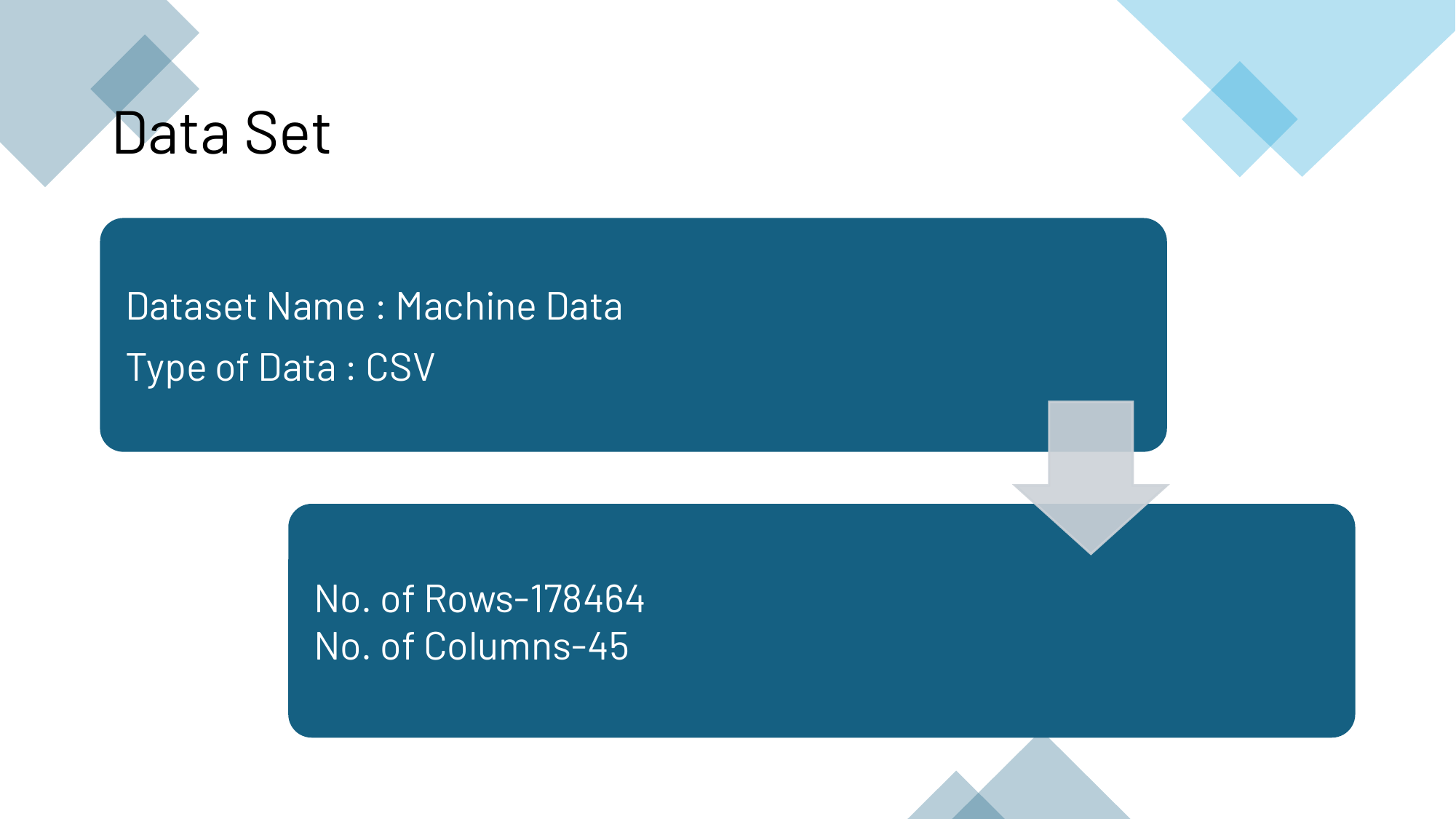

# Data Set

Dataset Name : Machine Data
Type of Data : CSV
No. of Rows-178464
No. of Columns-45